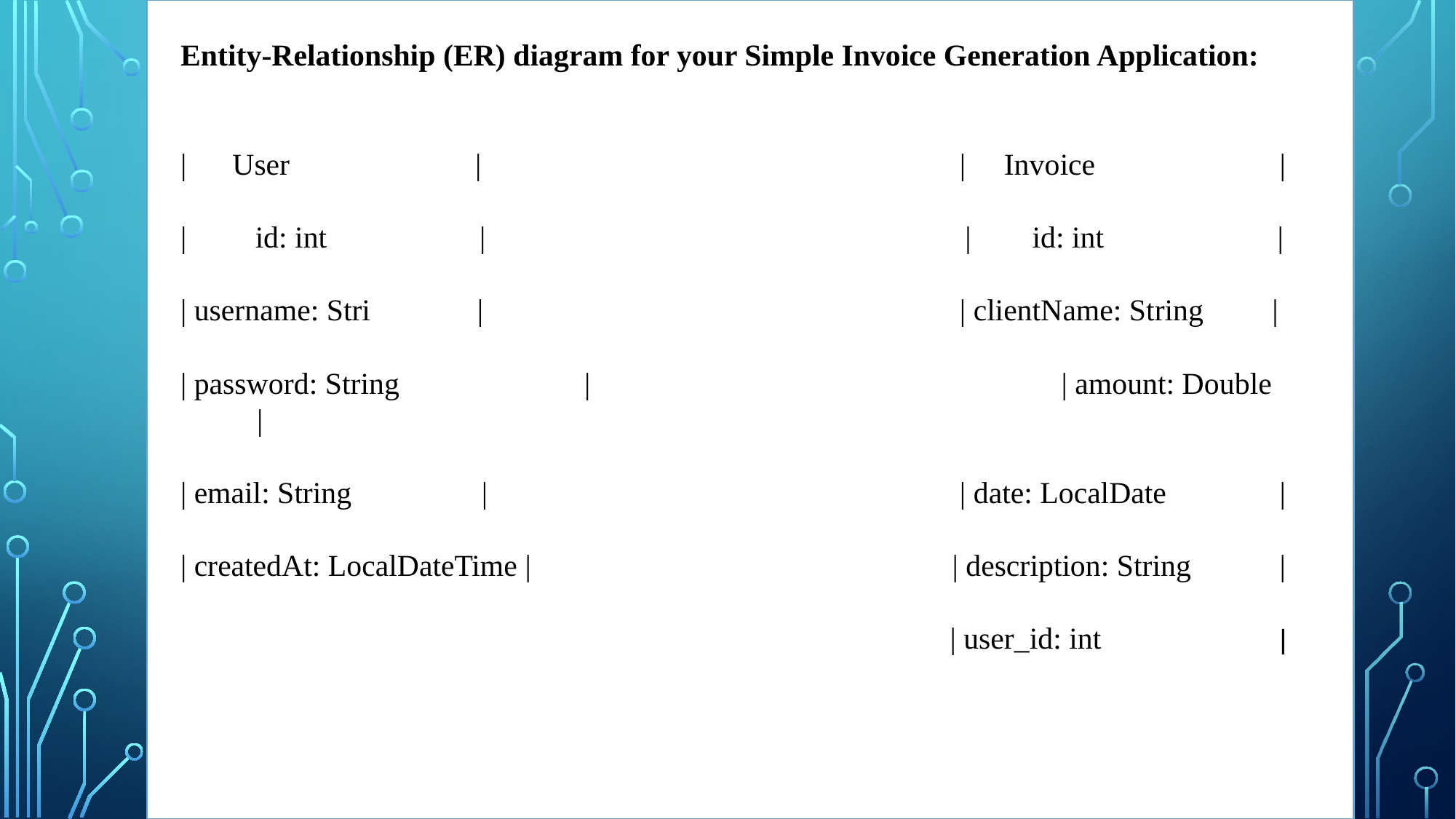

Entity-Relationship (ER) diagram for your Simple Invoice Generation Application:

|      User          	          |          				  |     Invoice    		 |

|         id: int                    |           	                	                 |        id: int   	               |

| username: Stri              |         		                	  | clientName: String         |

| password: String	          |            			  	 | amount: Double               |

| email: String                 |            				  | date: LocalDate	 |

| createdAt: LocalDateTime |  		 	 	 | description: String 	 |

        	        			 		               | user_id: int  		 |